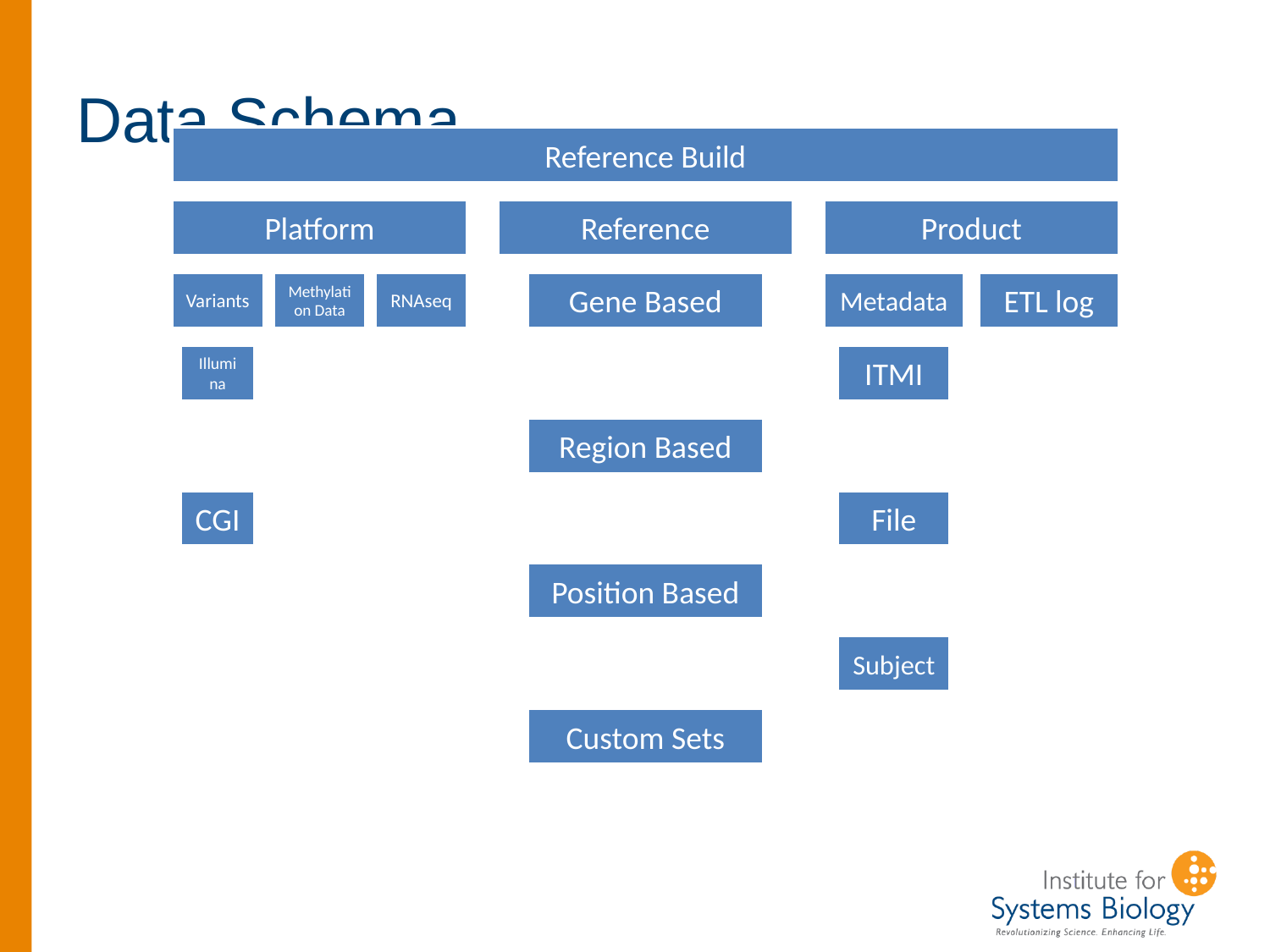

# Data Schema
Platform
Variants
Methylation Data
RNAseq
Illumina
CGI
Custom Sets
Position Based
Region Based
Gene Based
Reference
Product
Metadata
ITMI
File
Subject
ETL log
Reference Build